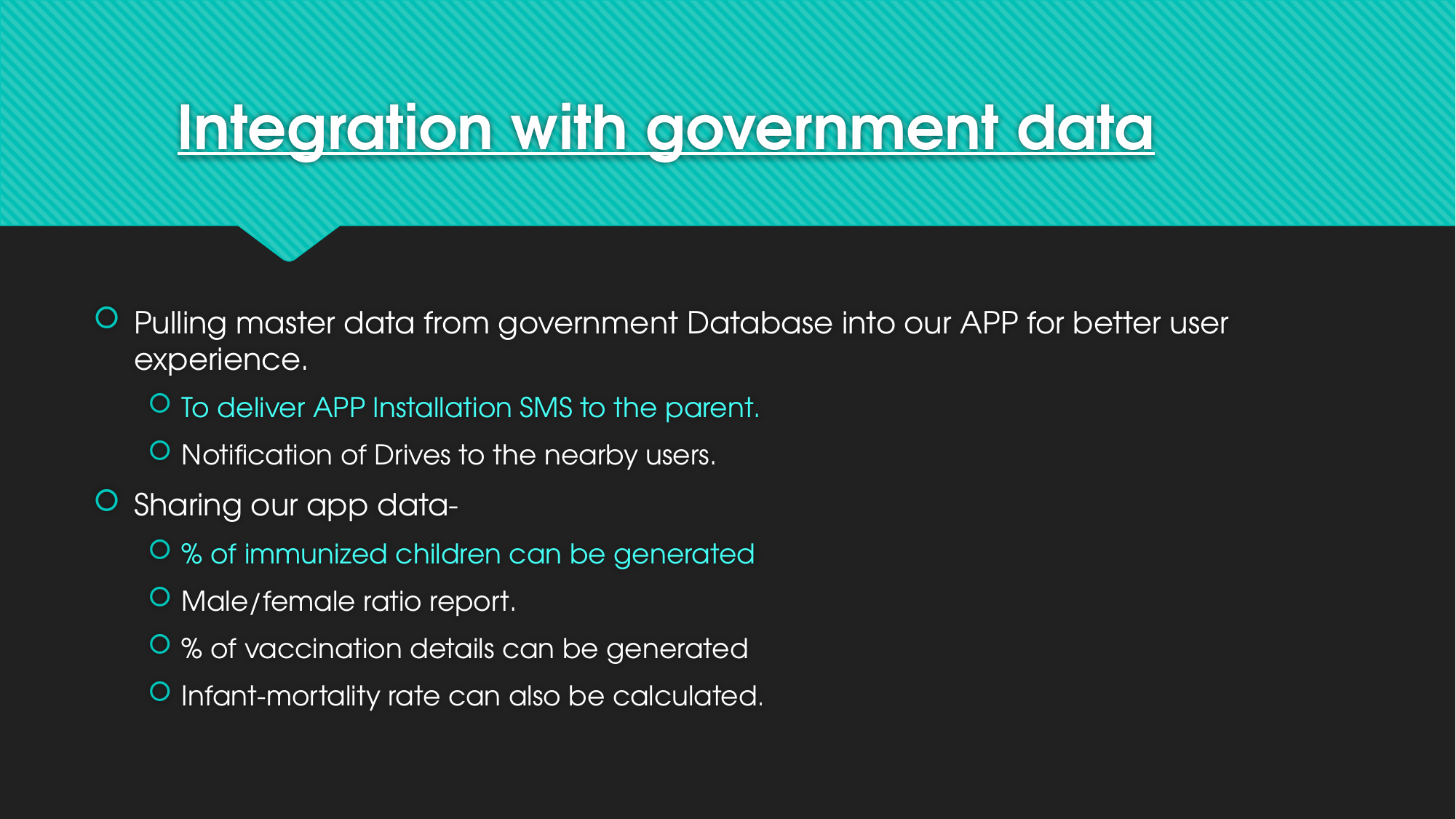

# Integration with government data
Pulling master data from government Database into our APP for better user experience.
To deliver APP Installation SMS to the parent.
Notification of Drives to the nearby users.
Sharing our app data-
% of immunized children can be generated
Male/female ratio report.
% of vaccination details can be generated
Infant-mortality rate can also be calculated.